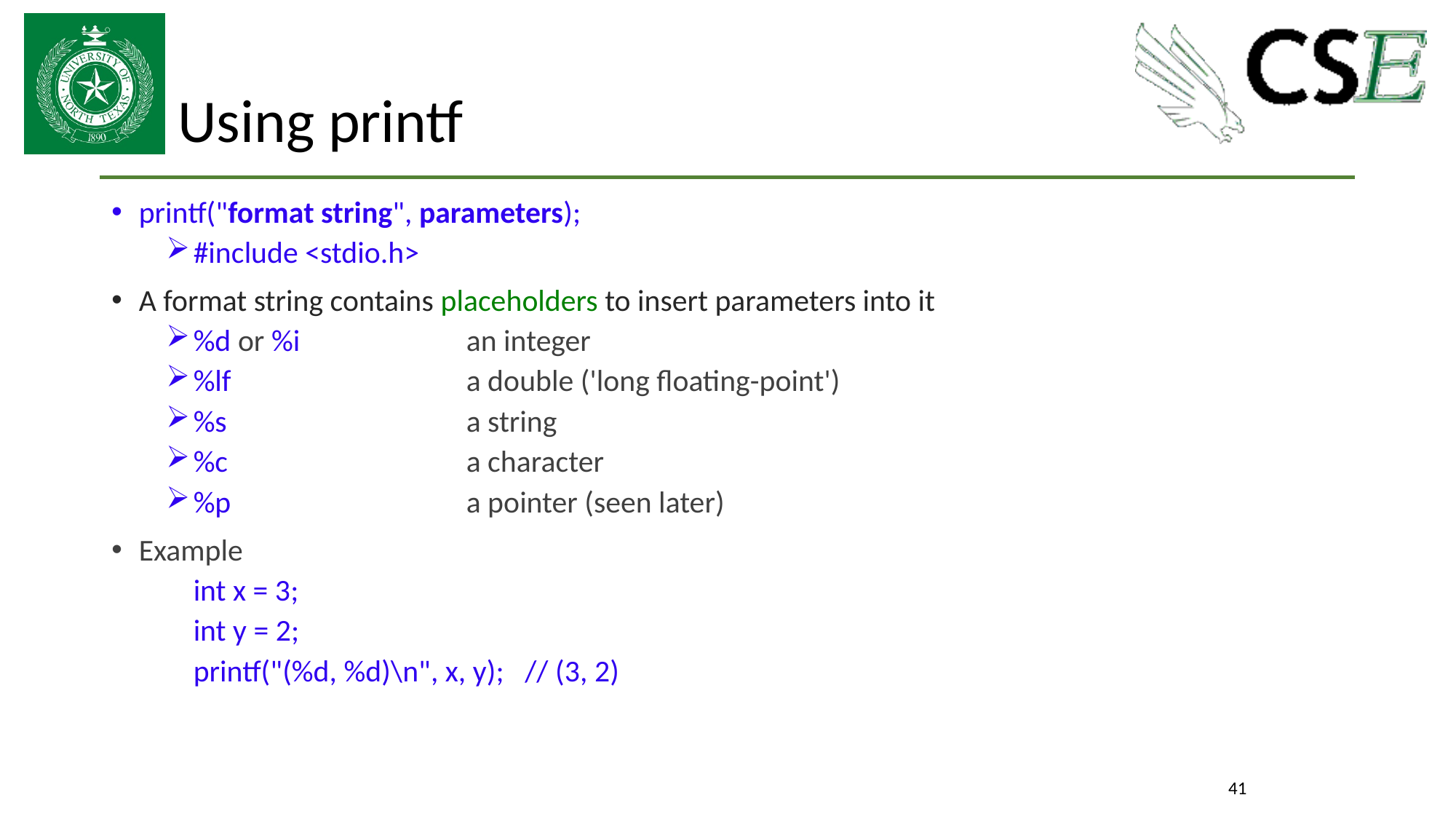

# Using printf
printf("format string", parameters);
#include <stdio.h>
A format string contains placeholders to insert parameters into it
%d or %i	an integer
%lf	a double ('long floating-point')
%s	a string
%c	a character
%p	a pointer (seen later)
Example
	int x = 3;
	int y = 2;
	printf("(%d, %d)\n", x, y);   // (3, 2)
41